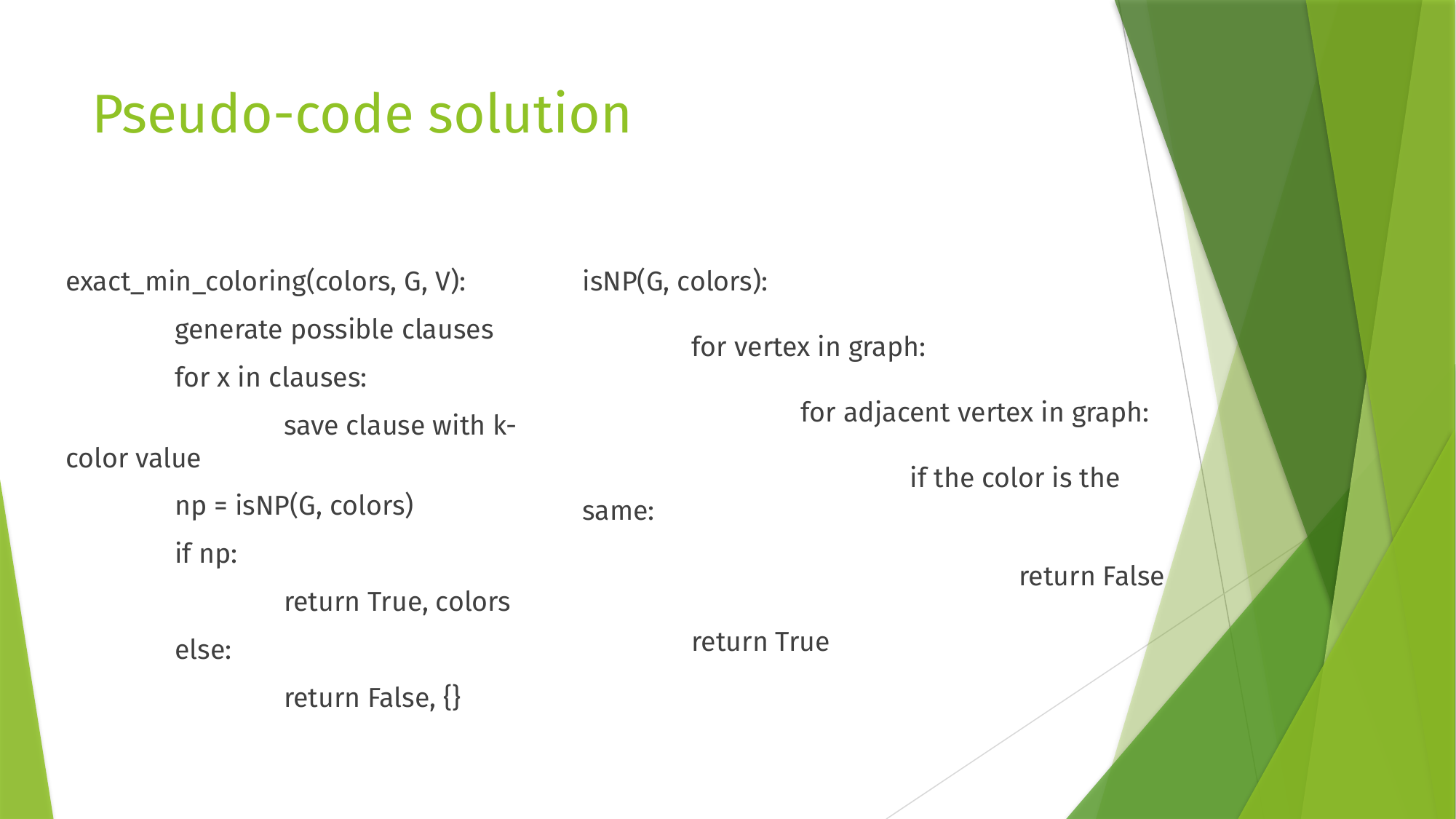

# Pseudo-code solution
exact_min_coloring(colors, G, V):
	generate possible clauses
	for x in clauses:
		save clause with k-color value
	np = isNP(G, colors)
	if np:
		return True, colors
	else:
		return False, {}

isNP(G, colors):

	for vertex in graph:

		for adjacent vertex in graph:

			if the color is the same:

				return False

	return True